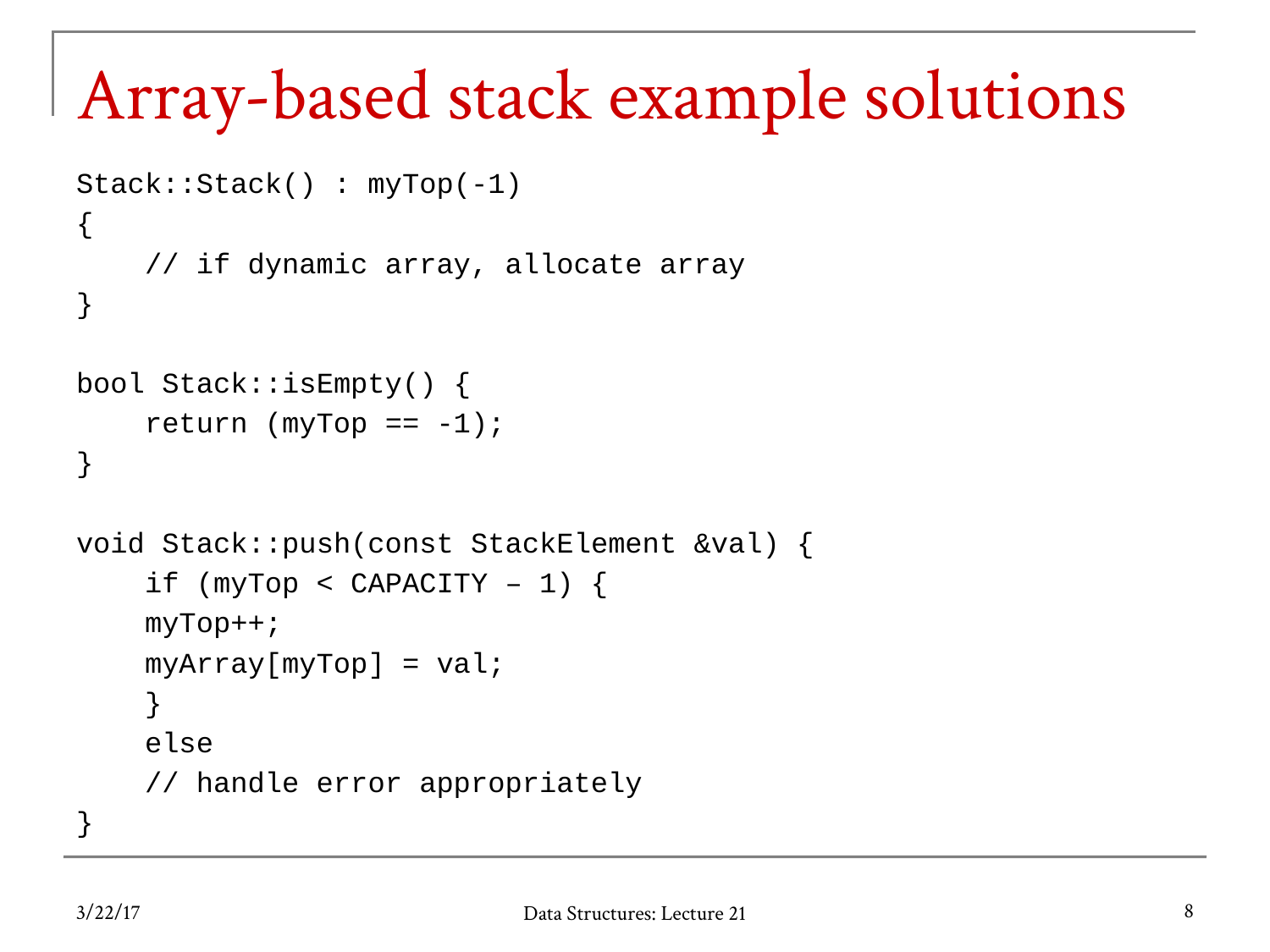

# Array-based stack example solutions
Stack::Stack() : myTop(-1)
{
	// if dynamic array, allocate array
}

bool Stack::isEmpty() {
	return (myTop == -1);
}

void Stack::push(const StackElement &val) {
	if (myTop < CAPACITY – 1) {
		myTop++;
		myArray[myTop] = val;
	}
	else
		// handle error appropriately
}

3/22/17
8
Data Structures: Lecture 21